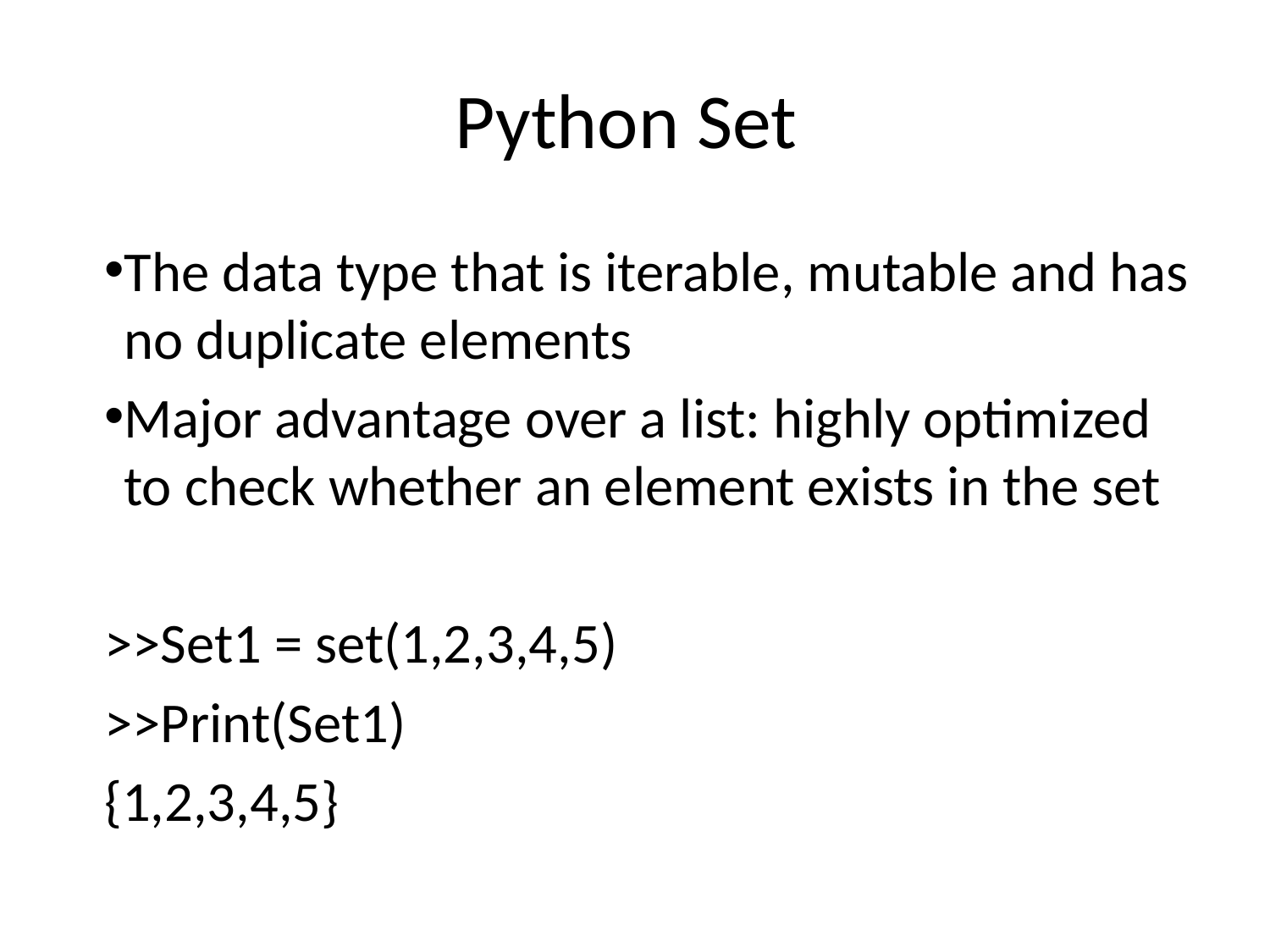

# Python Set
The data type that is iterable, mutable and has no duplicate elements
Major advantage over a list: highly optimized to check whether an element exists in the set

>>Set1 = set(1,2,3,4,5)
>>Print(Set1)
{1,2,3,4,5}